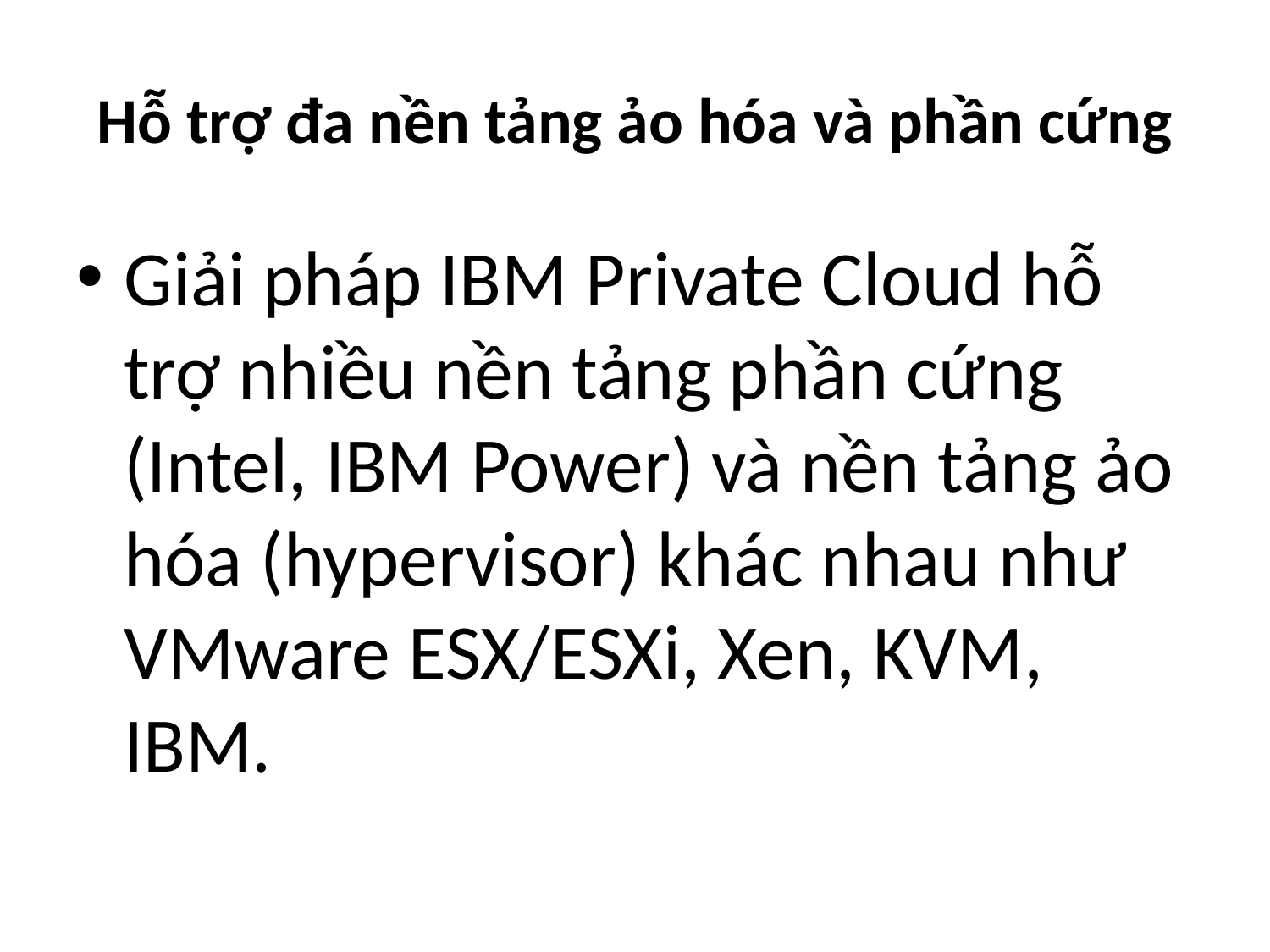

# Hỗ trợ đa nền tảng ảo hóa và phần cứng
Giải pháp IBM Private Cloud hỗ trợ nhiều nền tảng phần cứng (Intel, IBM Power) và nền tảng ảo hóa (hypervisor) khác nhau như VMware ESX/ESXi, Xen, KVM, IBM.